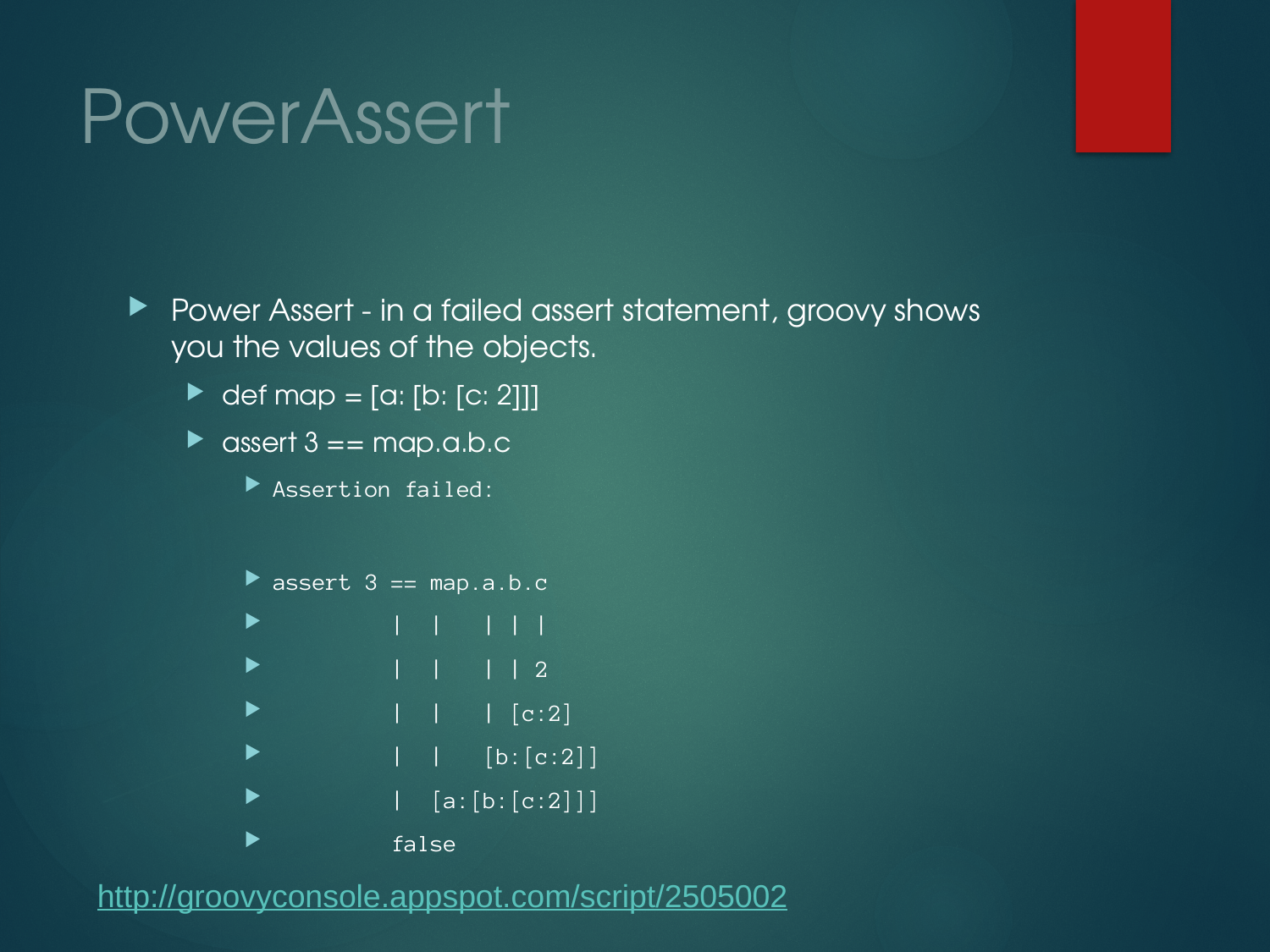

# PowerAssert
Power Assert - in a failed assert statement, groovy shows you the values of the objects.
def map = [a: [b: [c: 2]]]
assert 3 == map.a.b.c
Assertion failed:

assert 3 == map.a.b.c
         |  |   | | |
         |  |   | | 2
         |  |   | [c:2]
         |  |   [b:[c:2]]
         |  [a:[b:[c:2]]]
         false

http://groovyconsole.appspot.com/script/2505002